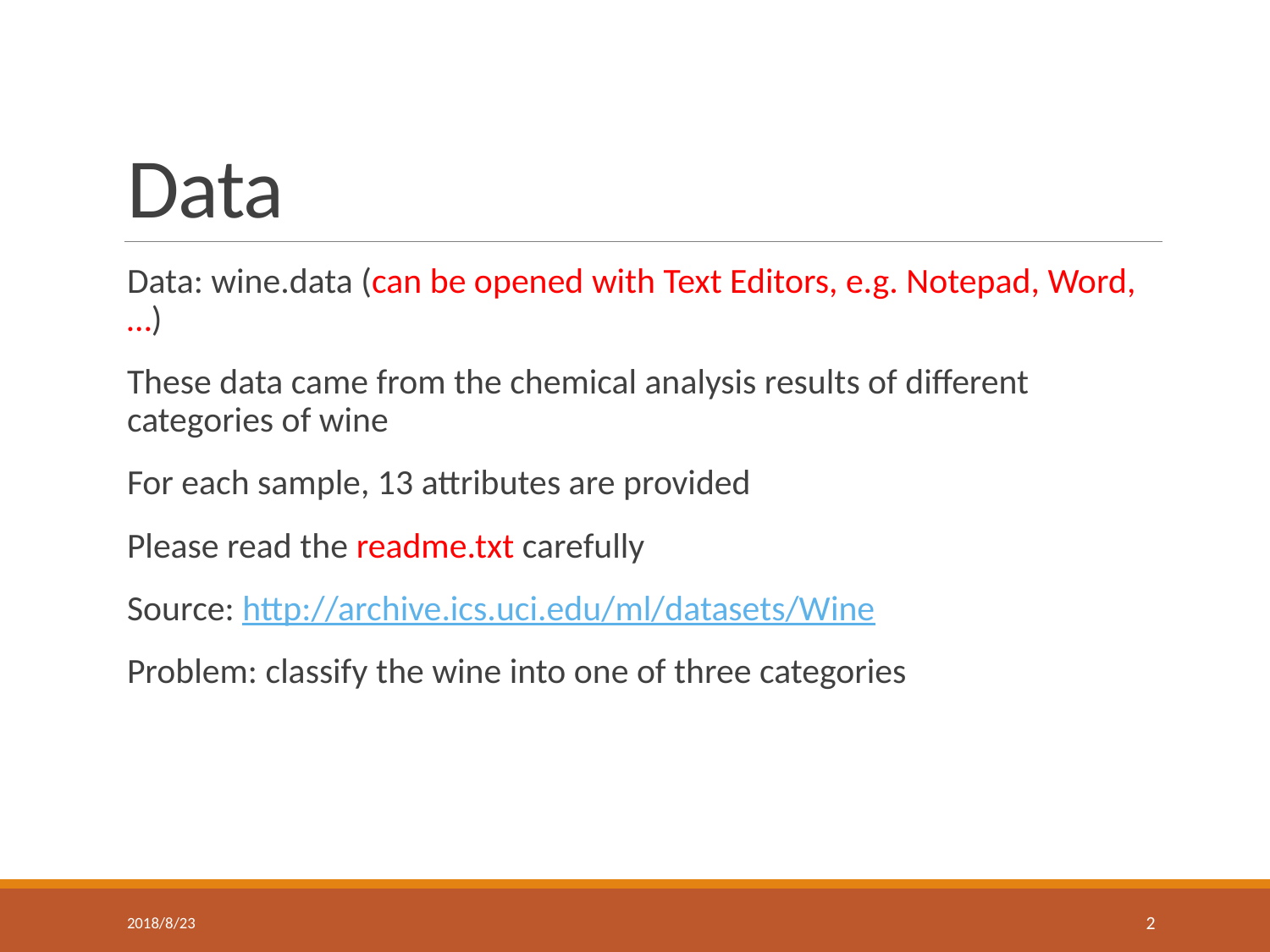

# Data
Data: wine.data (can be opened with Text Editors, e.g. Notepad, Word, …)
These data came from the chemical analysis results of different categories of wine
For each sample, 13 attributes are provided
Please read the readme.txt carefully
Source: http://archive.ics.uci.edu/ml/datasets/Wine
Problem: classify the wine into one of three categories
2018/8/23
2